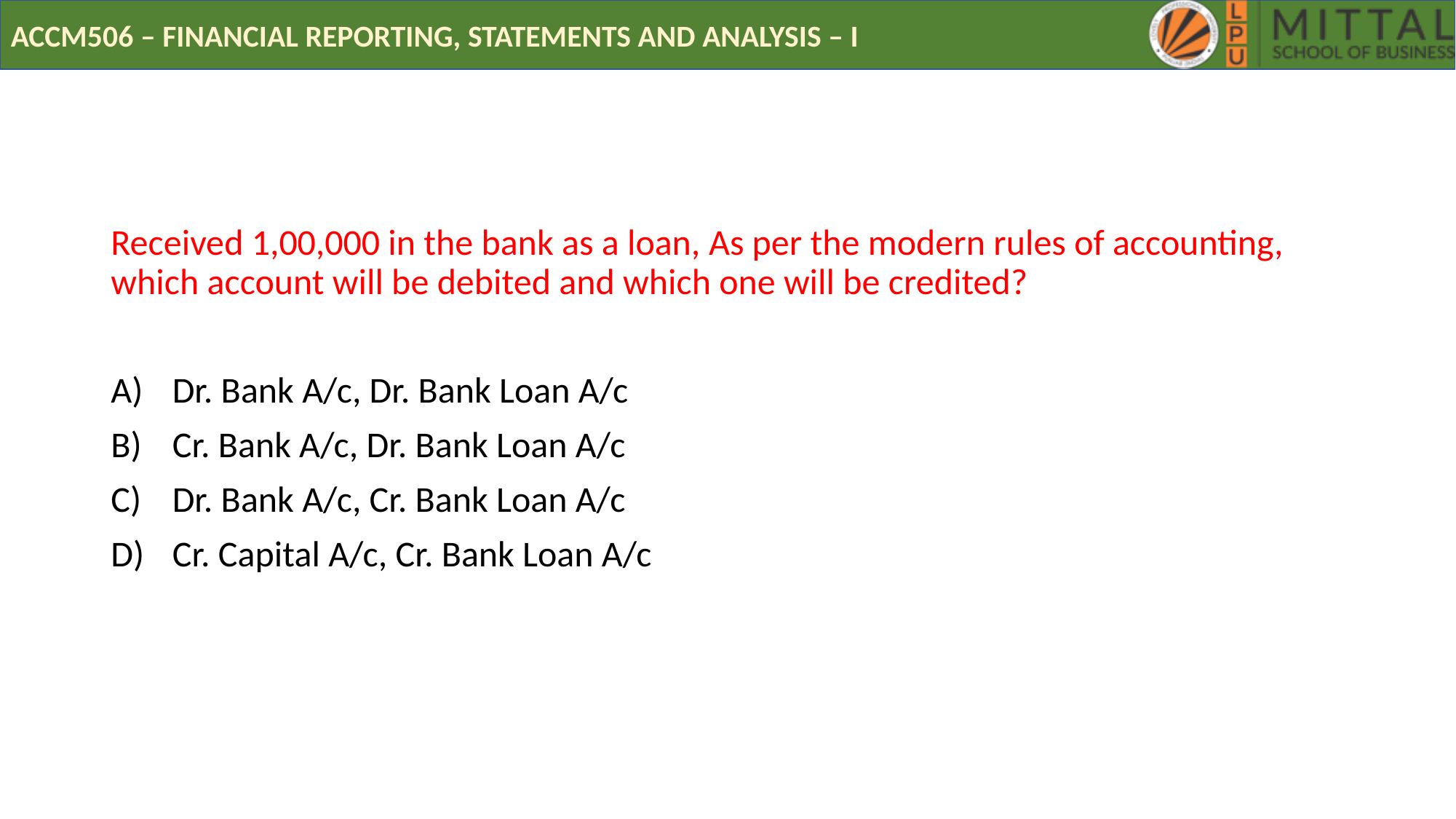

# POLL
Received 1,00,000 in the bank as a loan, As per the modern rules of accounting, which account will be debited and which one will be credited?

Dr. Bank A/c, Dr. Bank Loan A/c
Cr. Bank A/c, Dr. Bank Loan A/c
Dr. Bank A/c, Cr. Bank Loan A/c
Cr. Capital A/c, Cr. Bank Loan A/c